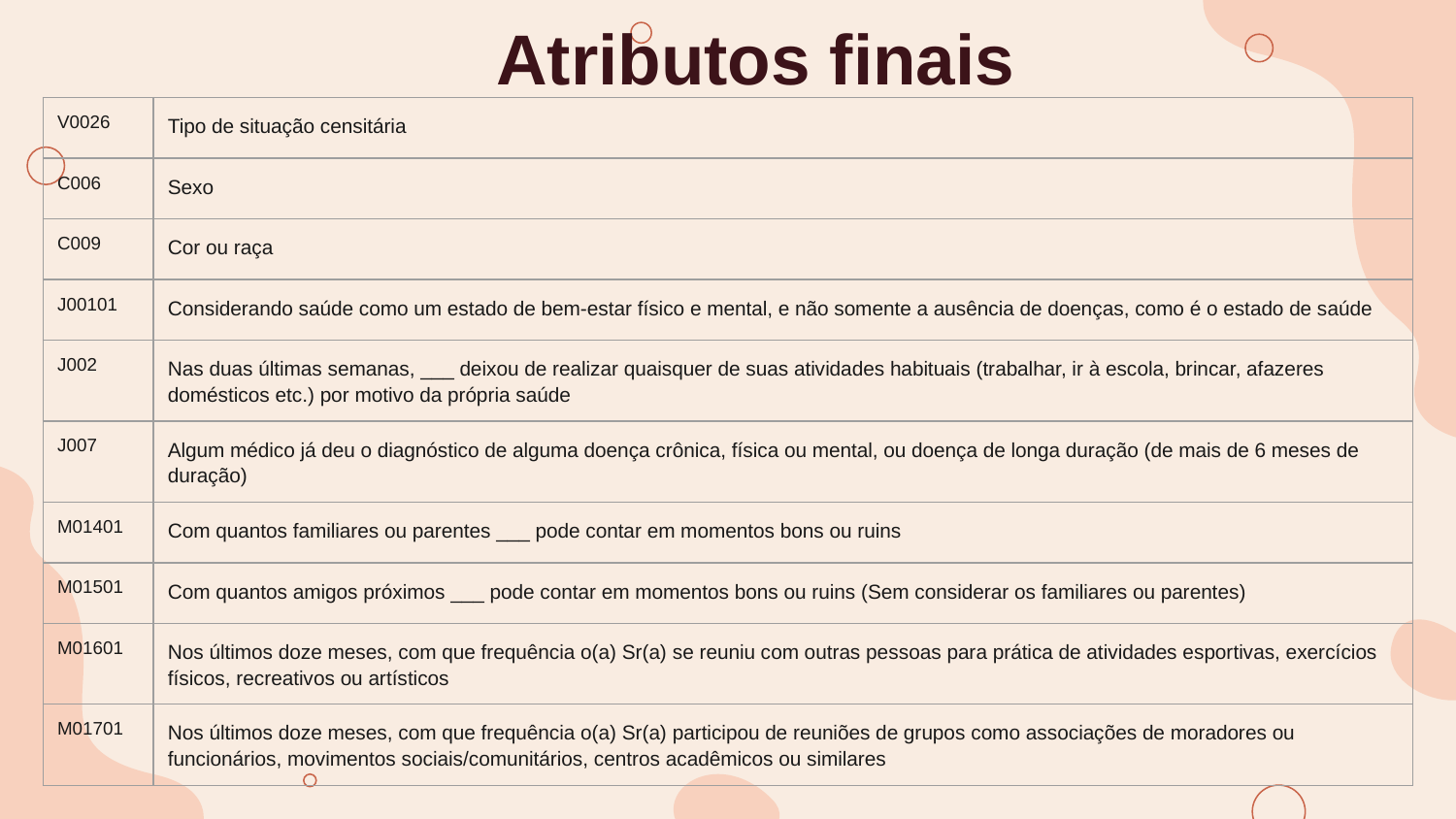

# Atributos finais
| V0026 | Tipo de situação censitária |
| --- | --- |
| C006 | Sexo |
| C009 | Cor ou raça |
| J00101 | Considerando saúde como um estado de bem-estar físico e mental, e não somente a ausência de doenças, como é o estado de saúde |
| J002 | Nas duas últimas semanas, \_\_\_ deixou de realizar quaisquer de suas atividades habituais (trabalhar, ir à escola, brincar, afazeres domésticos etc.) por motivo da própria saúde |
| J007 | Algum médico já deu o diagnóstico de alguma doença crônica, física ou mental, ou doença de longa duração (de mais de 6 meses de duração) |
| M01401 | Com quantos familiares ou parentes \_\_\_ pode contar em momentos bons ou ruins |
| M01501 | Com quantos amigos próximos \_\_\_ pode contar em momentos bons ou ruins (Sem considerar os familiares ou parentes) |
| M01601 | Nos últimos doze meses, com que frequência o(a) Sr(a) se reuniu com outras pessoas para prática de atividades esportivas, exercícios físicos, recreativos ou artísticos |
| M01701 | Nos últimos doze meses, com que frequência o(a) Sr(a) participou de reuniões de grupos como associações de moradores ou funcionários, movimentos sociais/comunitários, centros acadêmicos ou similares |